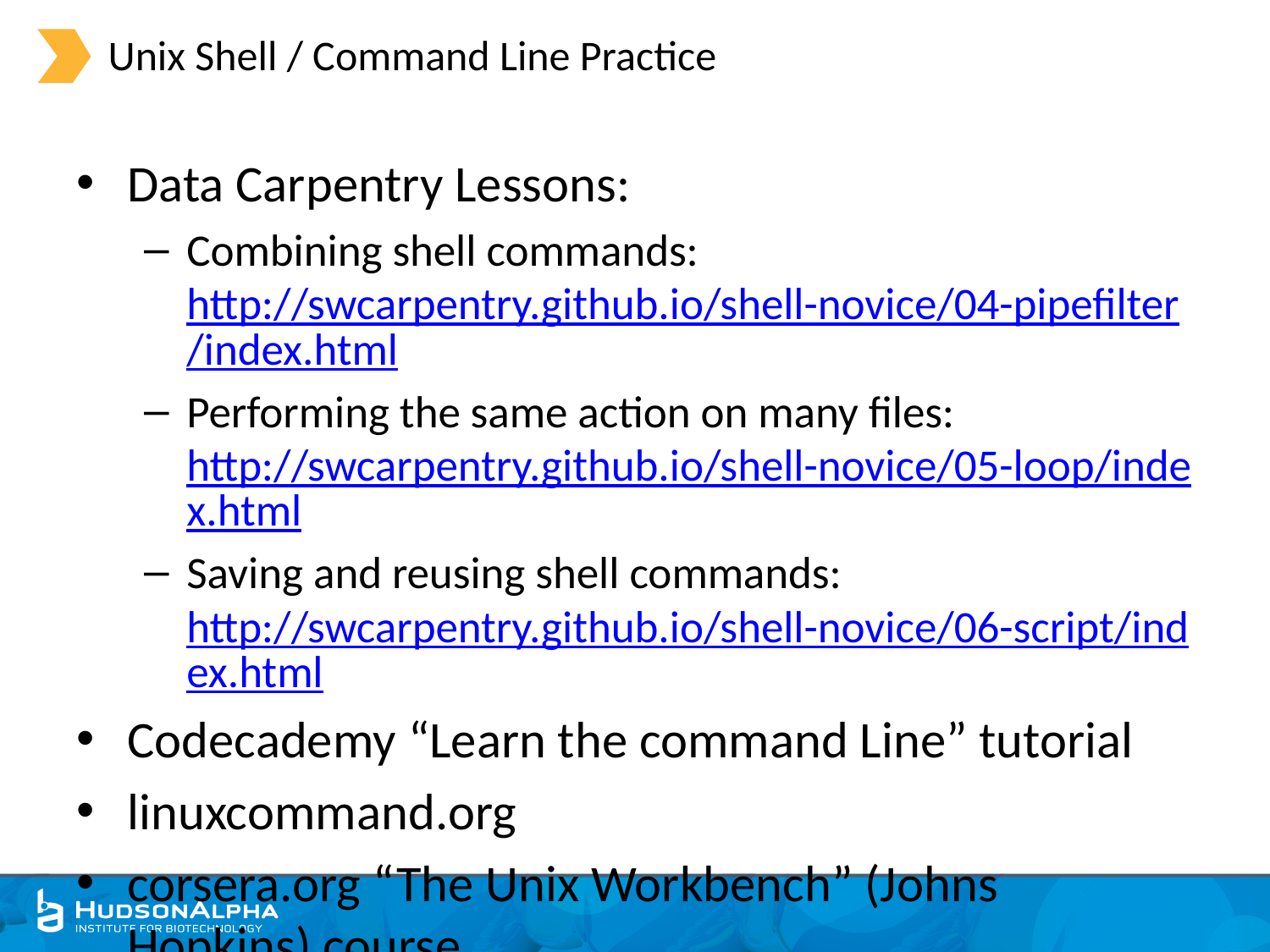

# Unix Shell / Command Line Practice
Data Carpentry Lessons:
Combining shell commands: http://swcarpentry.github.io/shell-novice/04-pipefilter/index.html
Performing the same action on many files: http://swcarpentry.github.io/shell-novice/05-loop/index.html
Saving and reusing shell commands: http://swcarpentry.github.io/shell-novice/06-script/index.html
Codecademy “Learn the command Line” tutorial
linuxcommand.org
corsera.org “The Unix Workbench” (Johns Hopkins) course.